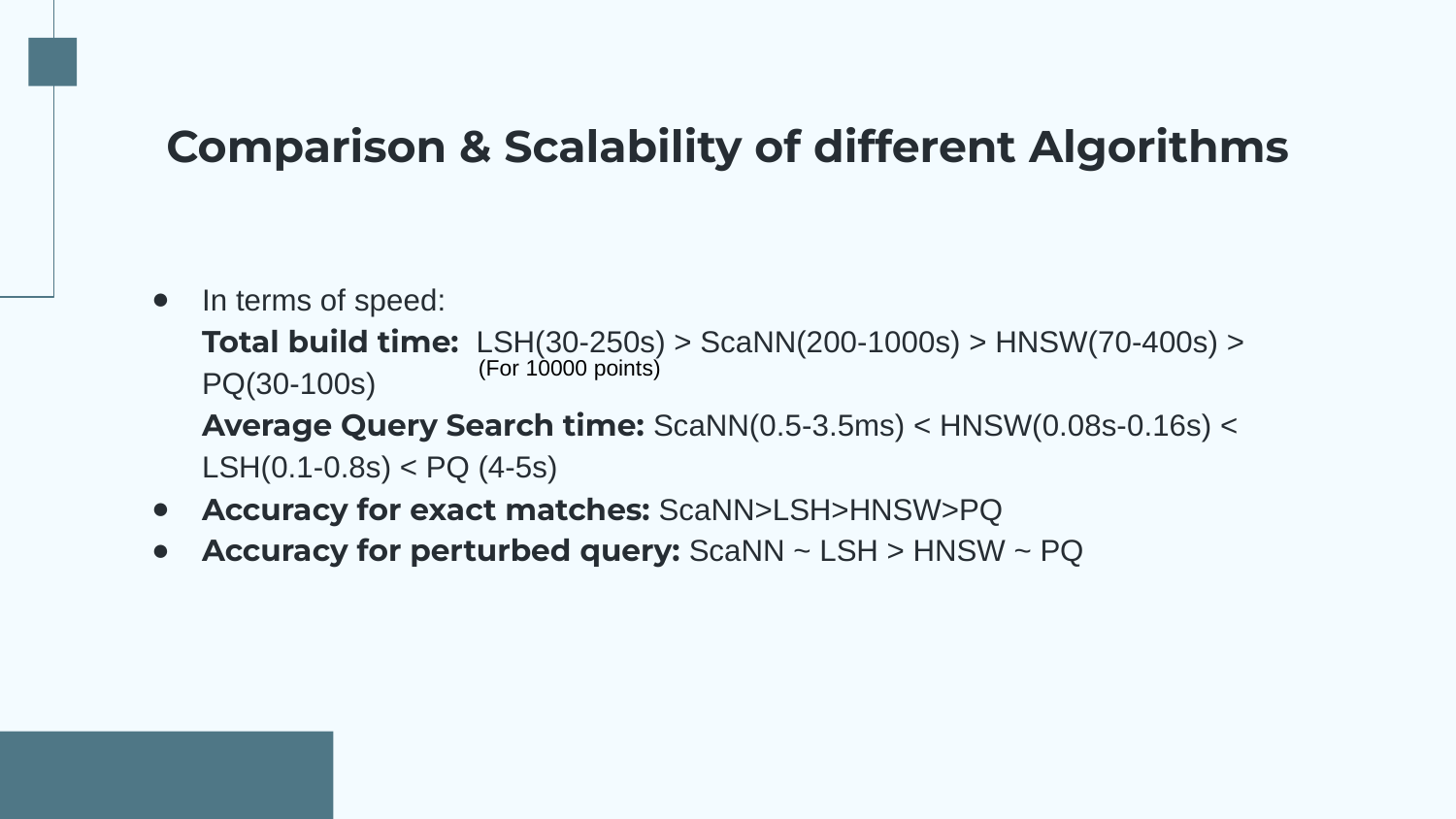

# Comparison & Scalability of different Algorithms
In terms of speed:
Total build time:  LSH(30-250s) > ScaNN(200-1000s) > HNSW(70-400s) > PQ(30-100s)
Average Query Search time: ScaNN(0.5-3.5ms) < HNSW(0.08s-0.16s) < LSH(0.1-0.8s) < PQ (4-5s)
Accuracy for exact matches: ScaNN>LSH>HNSW>PQ
Accuracy for perturbed query: ScaNN ~ LSH > HNSW ~ PQ

(For 10000 points)